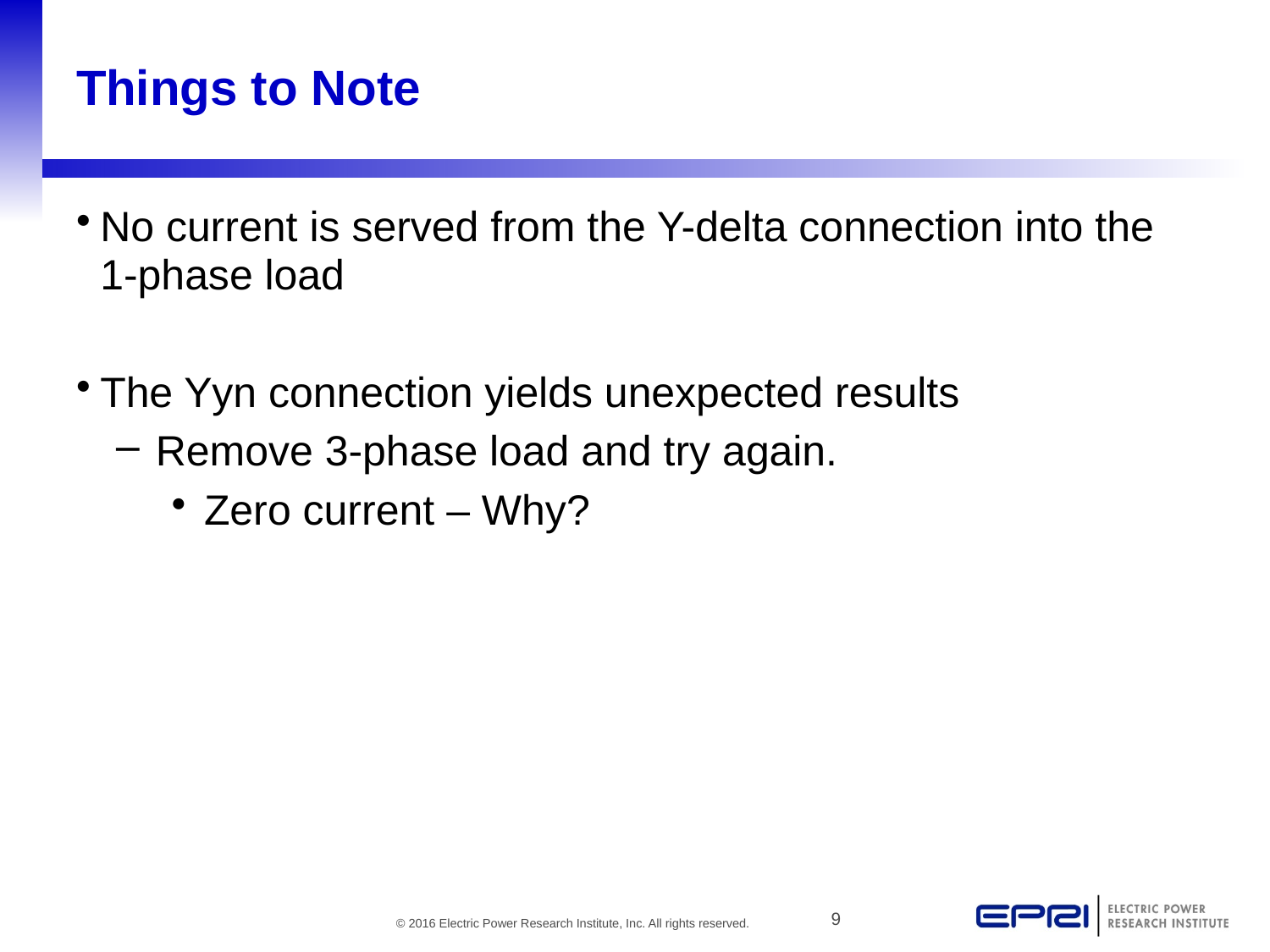

# Things to Note
No current is served from the Y-delta connection into the 1-phase load

The Yyn connection yields unexpected results
Remove 3-phase load and try again.
Zero current – Why?